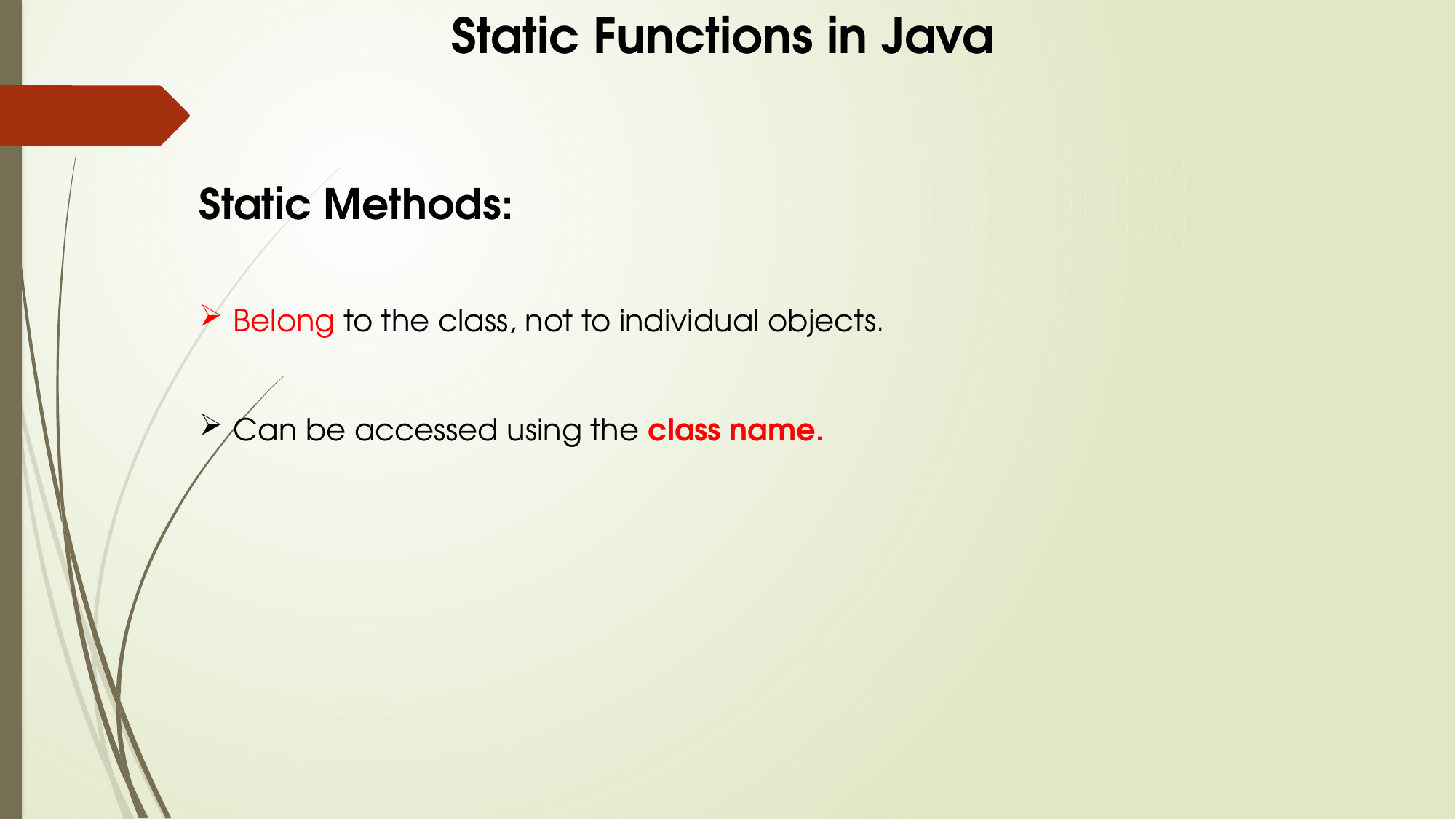

Static Functions in Java
Static Methods:
Belong to the class, not to individual objects.
Can be accessed using the class name.